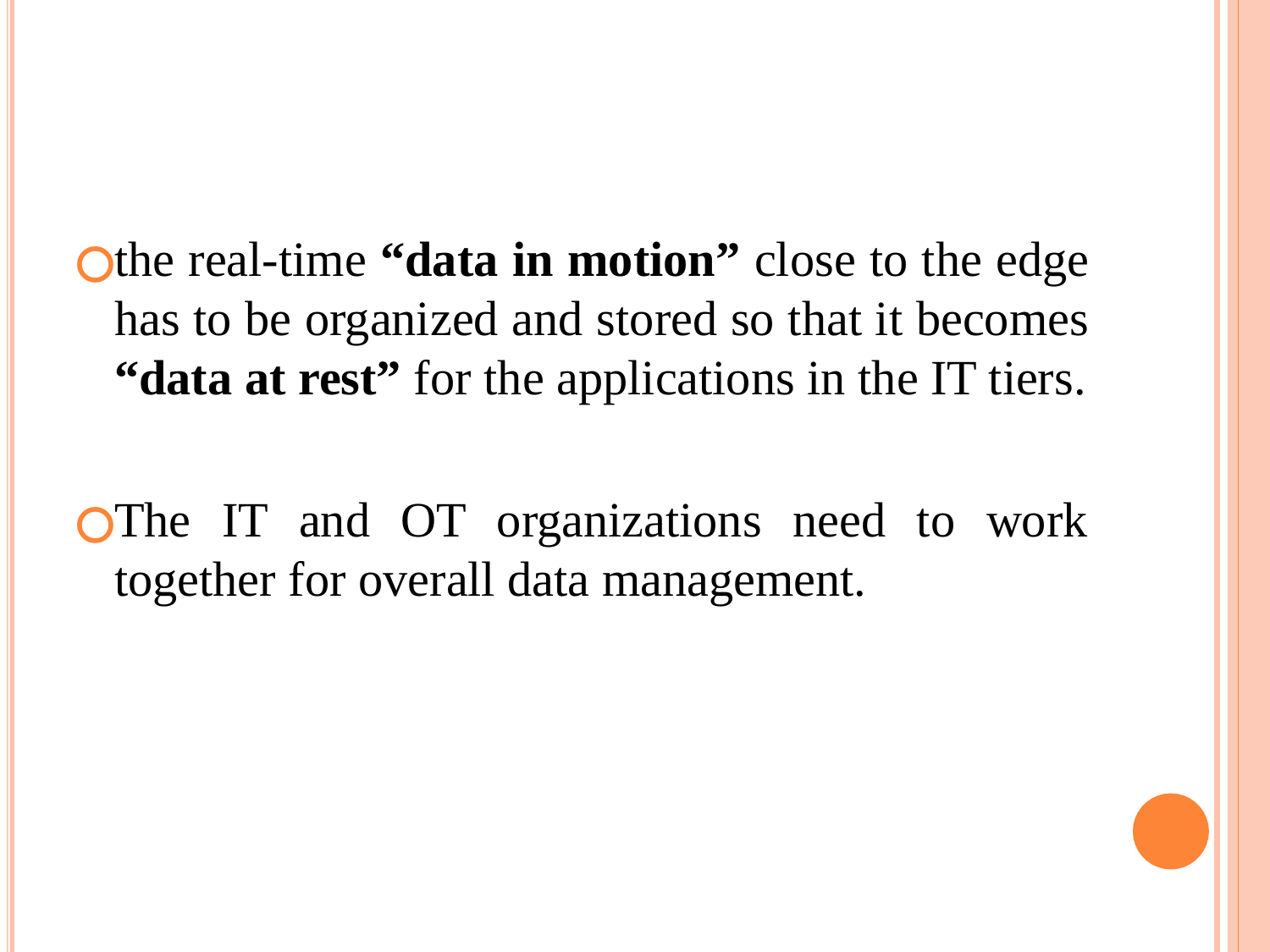

the real-time “data in motion” close to the edge has to be organized and stored so that it becomes “data at rest” for the applications in the IT tiers.

The  IT  and  OT  organizations  need  to  work together for overall data management.